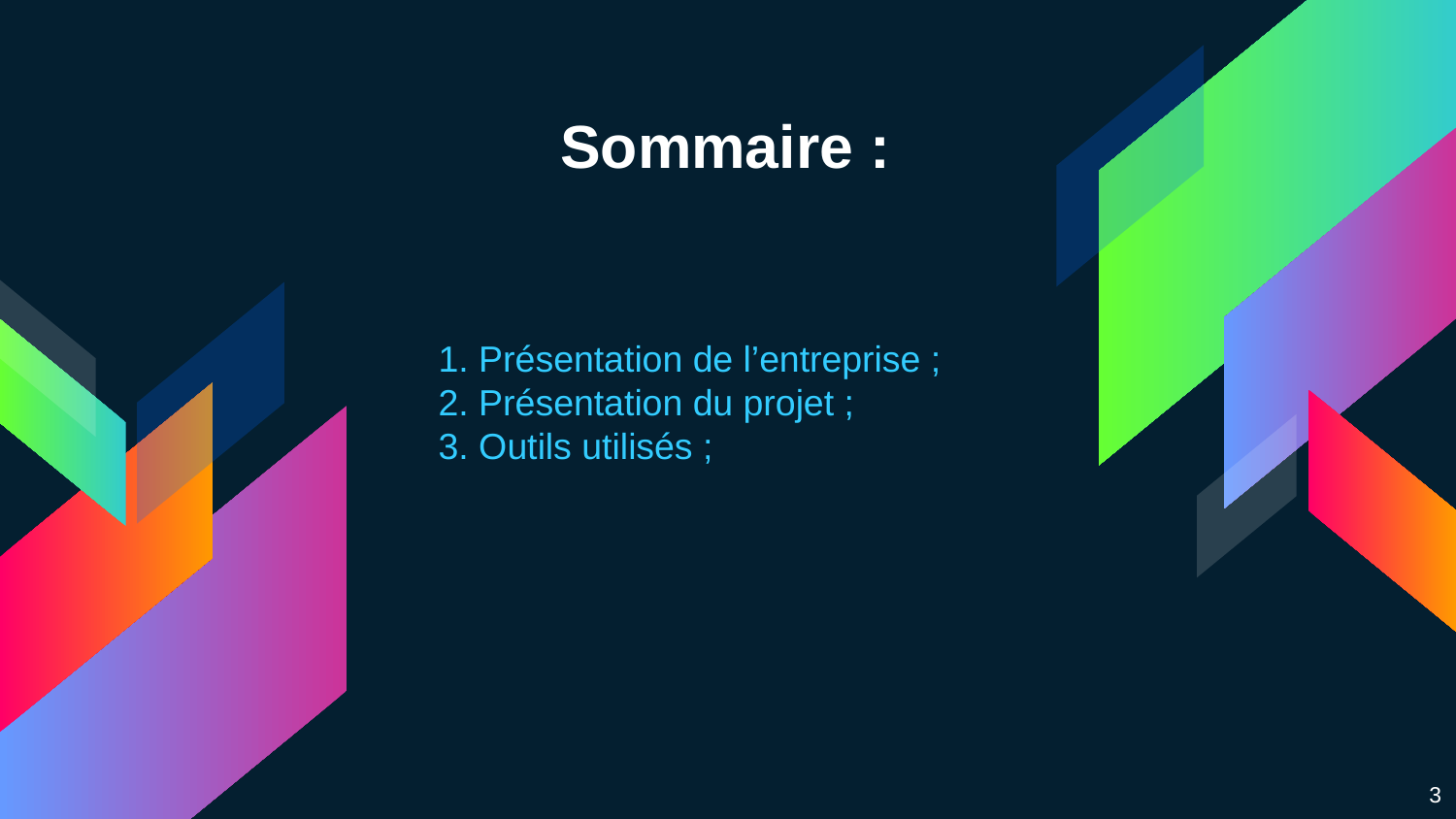

Sommaire :
1. Présentation de l’entreprise ;
2. Présentation du projet ;
3. Outils utilisés ;
3